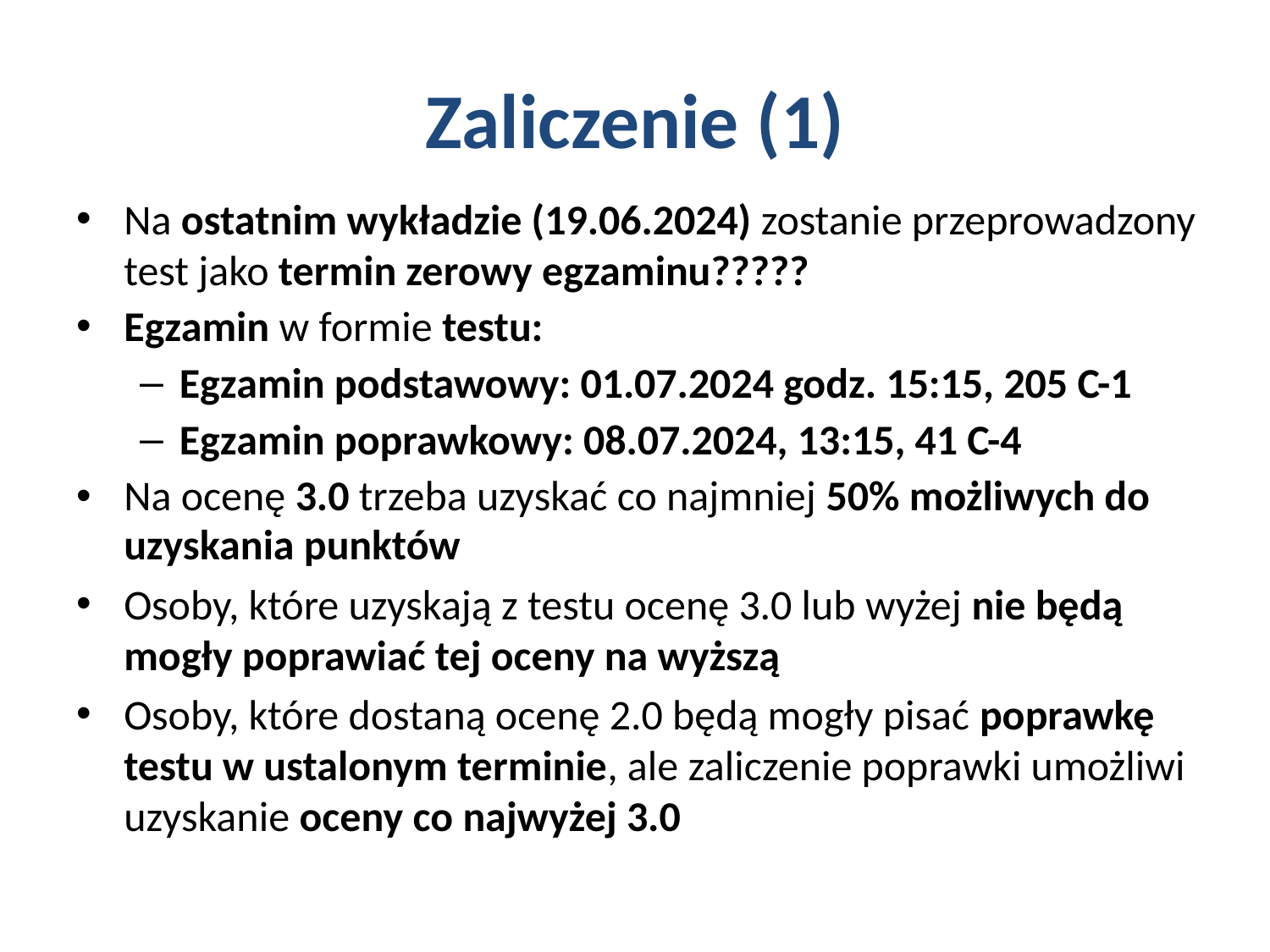

# Zaliczenie (1)
Na ostatnim wykładzie (19.06.2024) zostanie przeprowadzony test jako termin zerowy egzaminu?????
Egzamin w formie testu:
Egzamin podstawowy: 01.07.2024 godz. 15:15, 205 C-1
Egzamin poprawkowy: 08.07.2024, 13:15, 41 C-4
Na ocenę 3.0 trzeba uzyskać co najmniej 50% możliwych do uzyskania punktów
Osoby, które uzyskają z testu ocenę 3.0 lub wyżej nie będą mogły poprawiać tej oceny na wyższą
Osoby, które dostaną ocenę 2.0 będą mogły pisać poprawkę testu w ustalonym terminie, ale zaliczenie poprawki umożliwi uzyskanie oceny co najwyżej 3.0